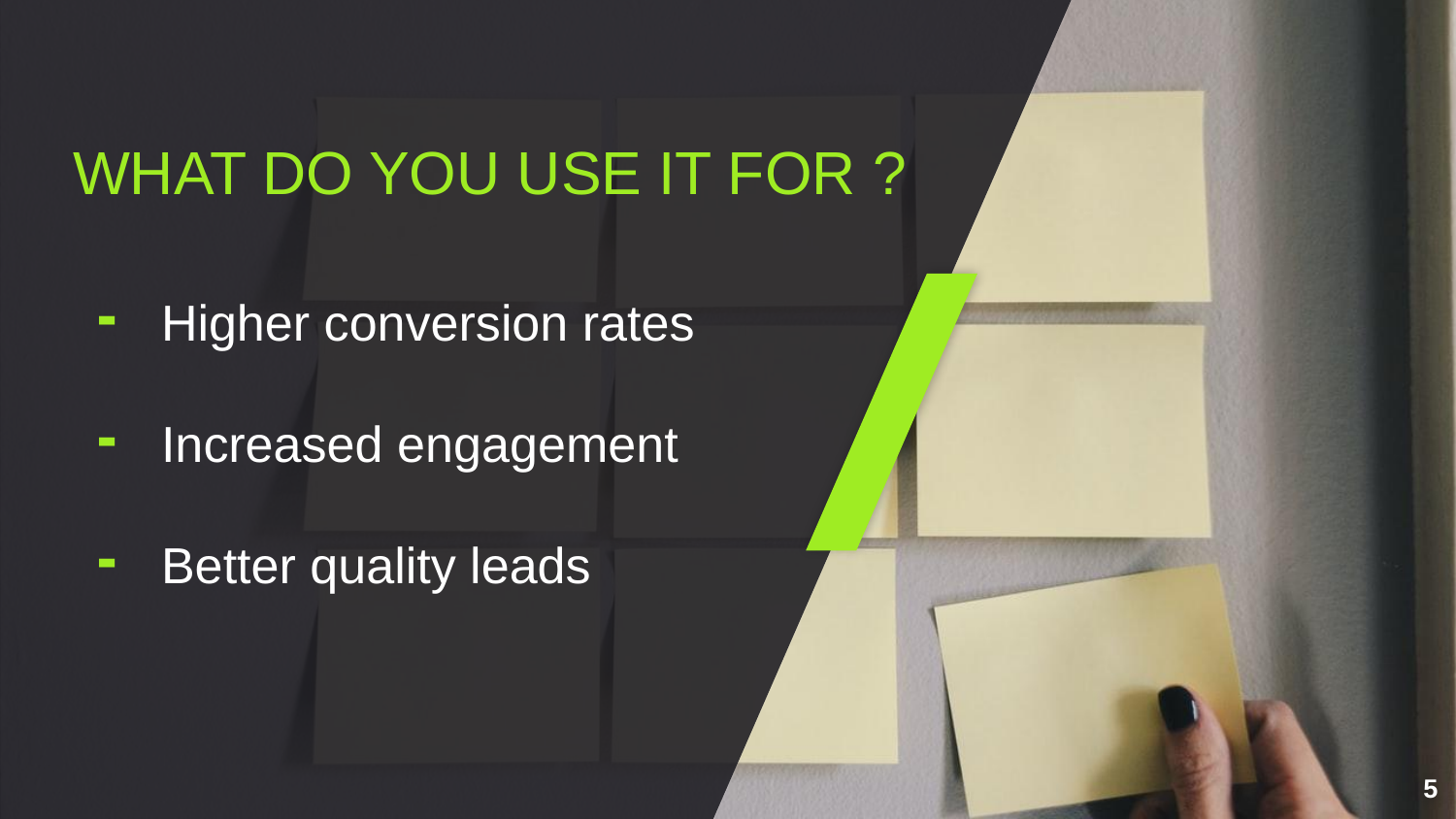

# WHAT DO YOU USE IT FOR ?
Higher conversion rates

Increased engagement

Better quality leads

5